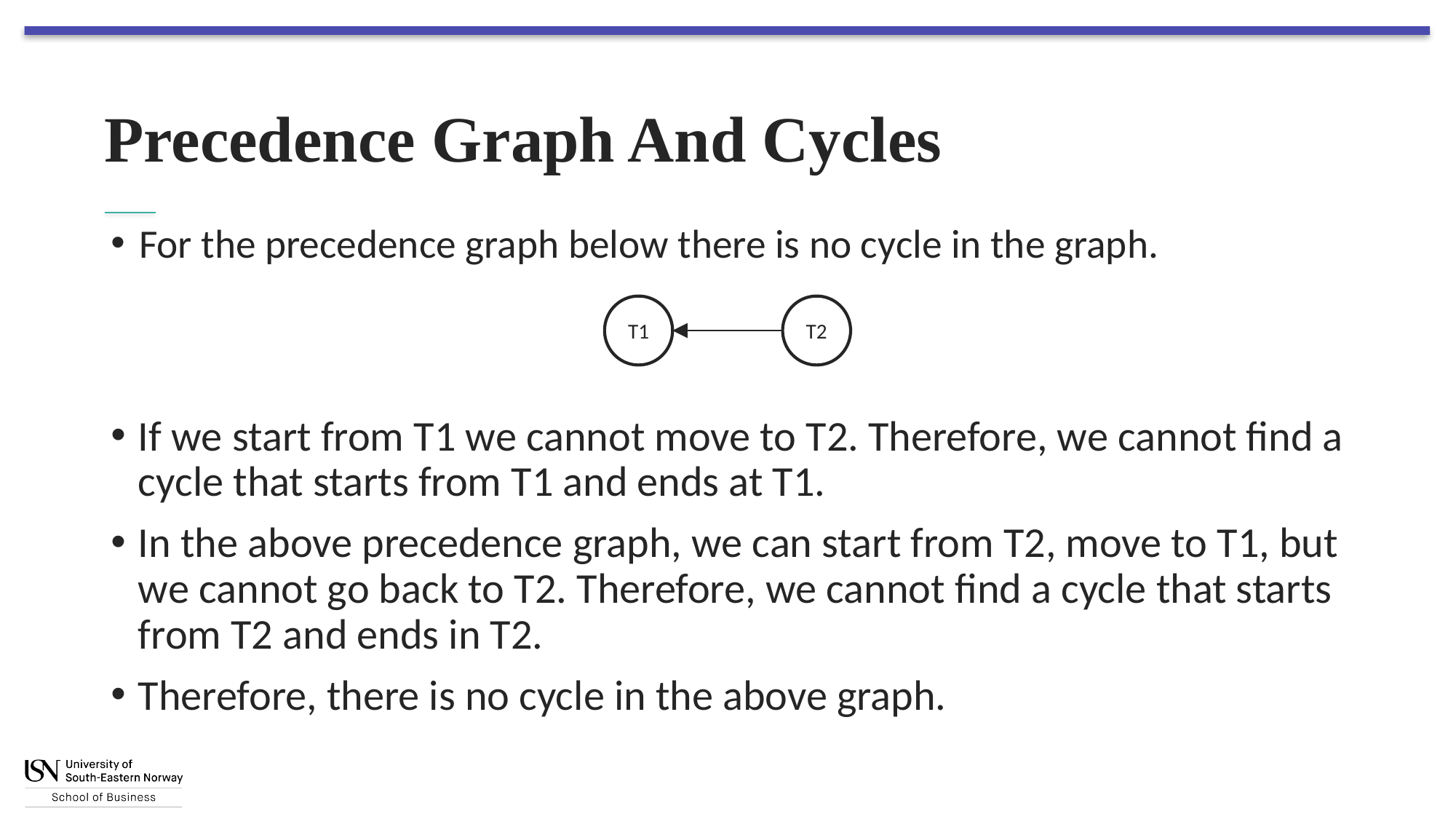

# Precedence Graph And Cycles
For the precedence graph below there is no cycle in the graph.

T1
T2
If we start from T1 we cannot move to T2. Therefore, we cannot find a cycle that starts from T1 and ends at T1.
In the above precedence graph, we can start from T2, move to T1, but we cannot go back to T2. Therefore, we cannot find a cycle that starts from T2 and ends in T2.
Therefore, there is no cycle in the above graph.